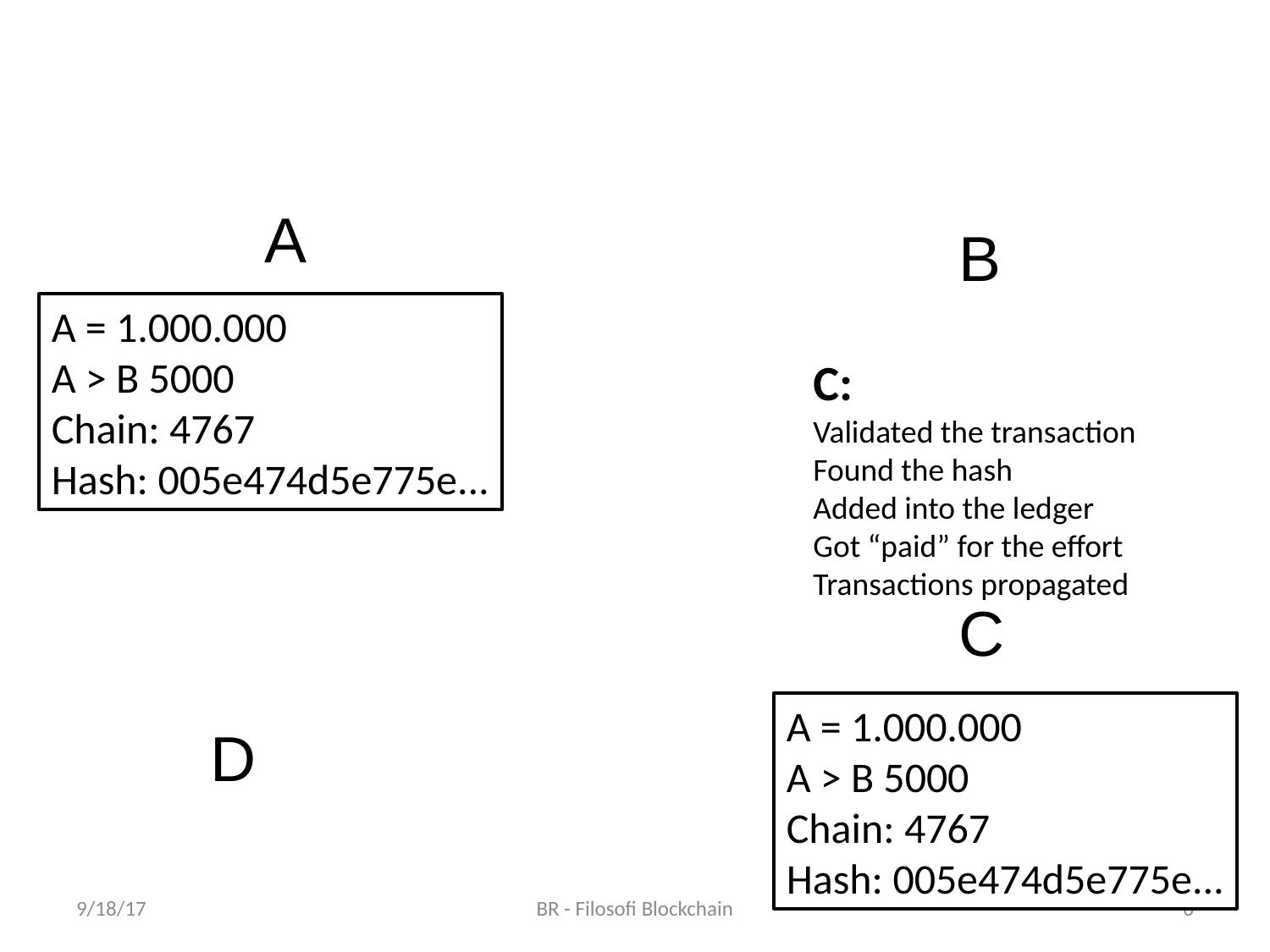

A
B
A = 1.000.000
A > B 5000
Chain: 4767
Hash: 005e474d5e775e...
C:
Validated the transaction
Found the hash
Added into the ledger
Got “paid” for the effort
Transactions propagated
C
A = 1.000.000
A > B 5000
Chain: 4767
Hash: 005e474d5e775e...
D
9/18/17
BR - Filosofi Blockchain
6